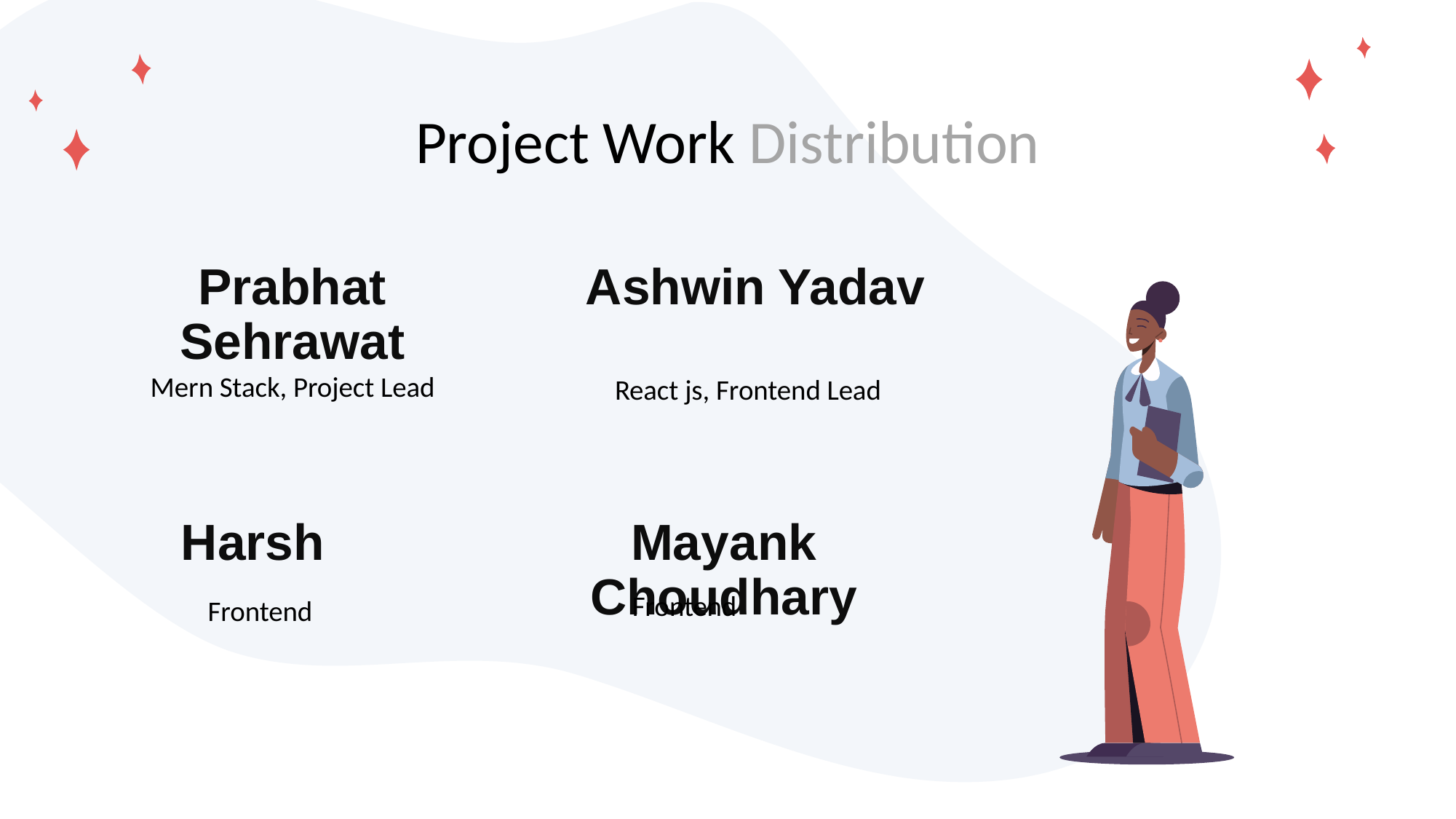

# Project Work Distribution
Prabhat Sehrawat
Ashwin Yadav

Mern Stack, Project Lead
React js, Frontend Lead
Mayank Choudhary
Harsh
Frontend
Frontend